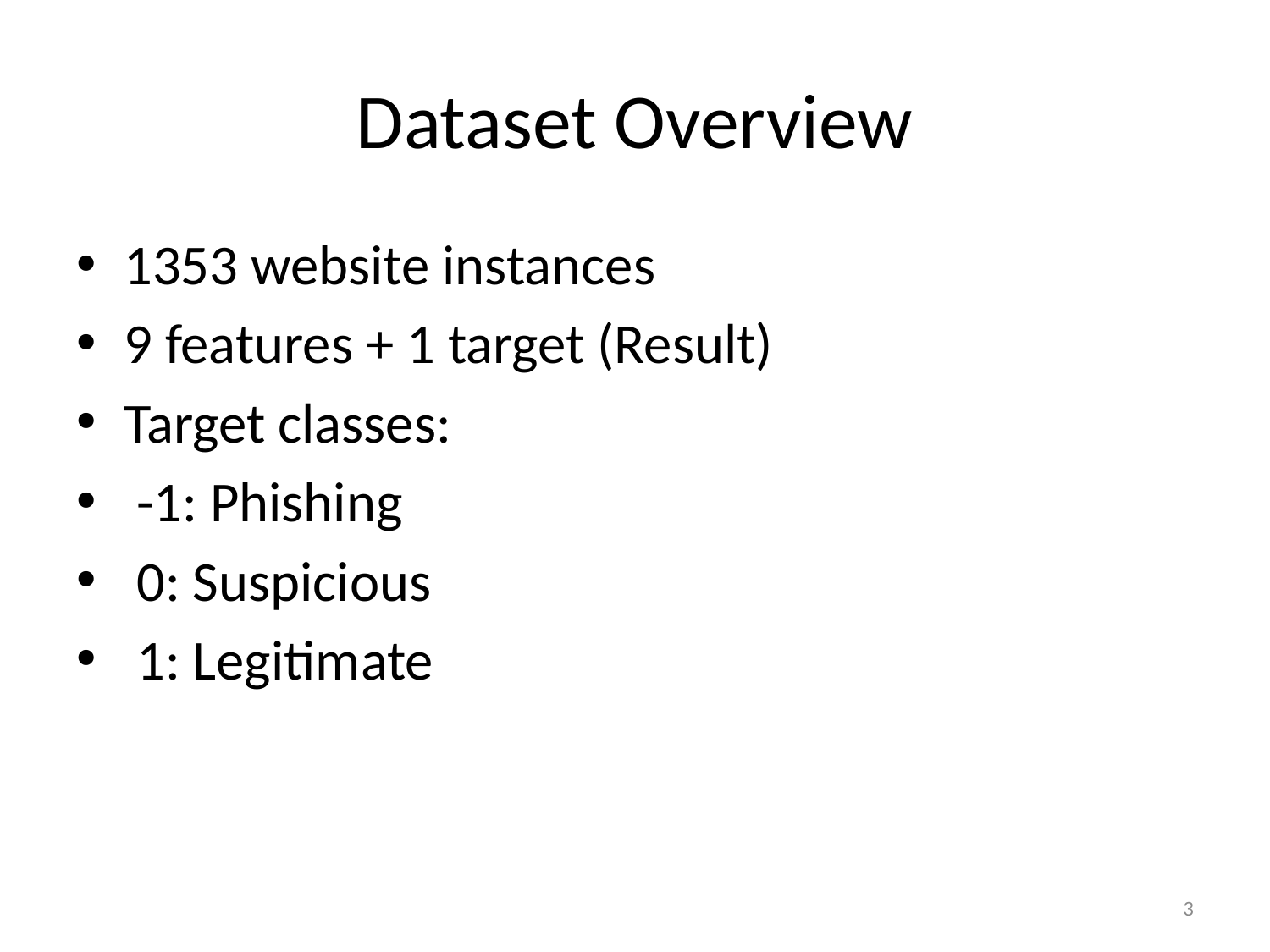

# Dataset Overview
1353 website instances
9 features + 1 target (Result)
Target classes:
 -1: Phishing
 0: Suspicious
 1: Legitimate
3